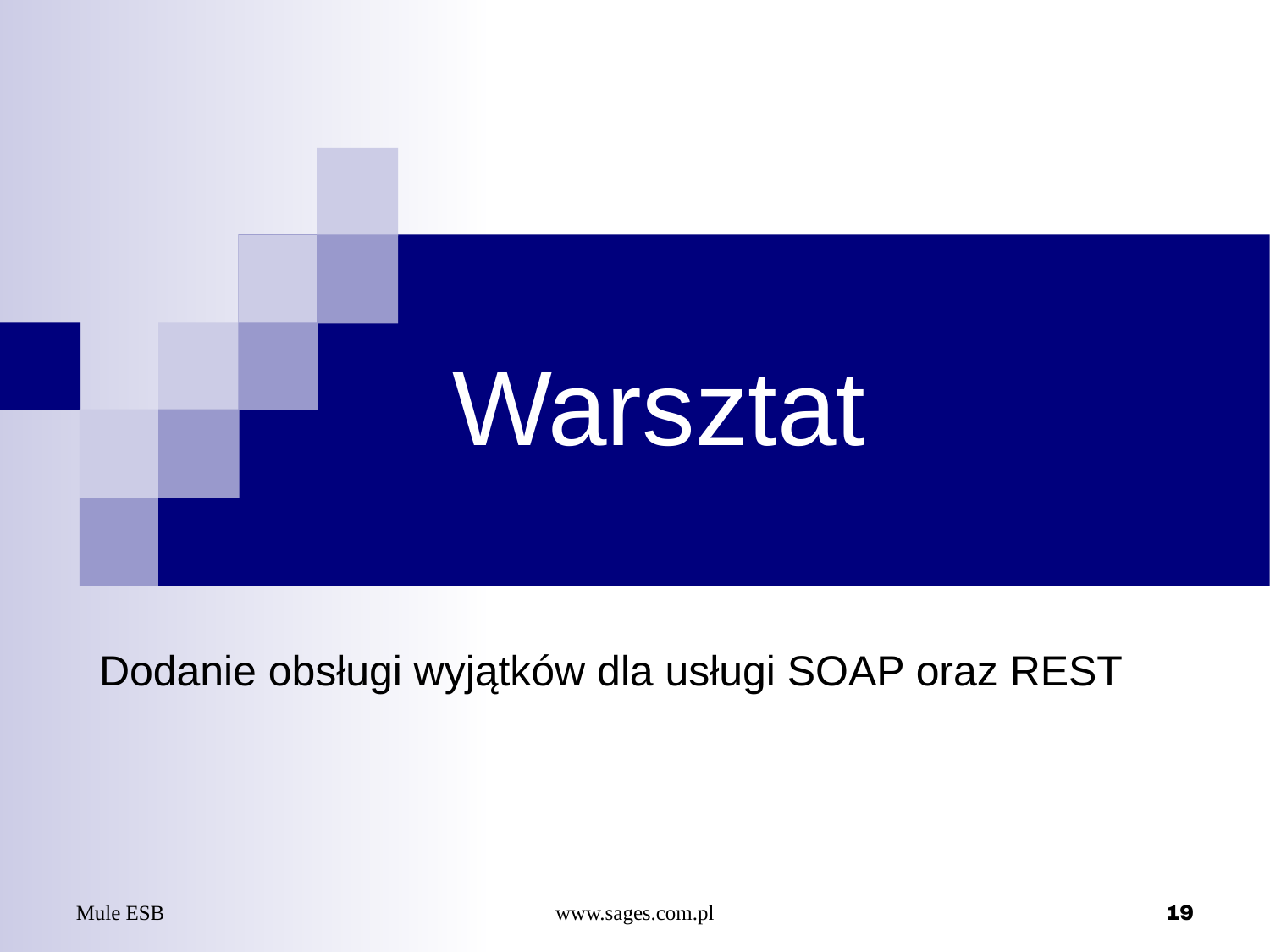

# Warsztat
Dodanie obsługi wyjątków dla usługi SOAP oraz REST
Mule ESB
www.sages.com.pl
19